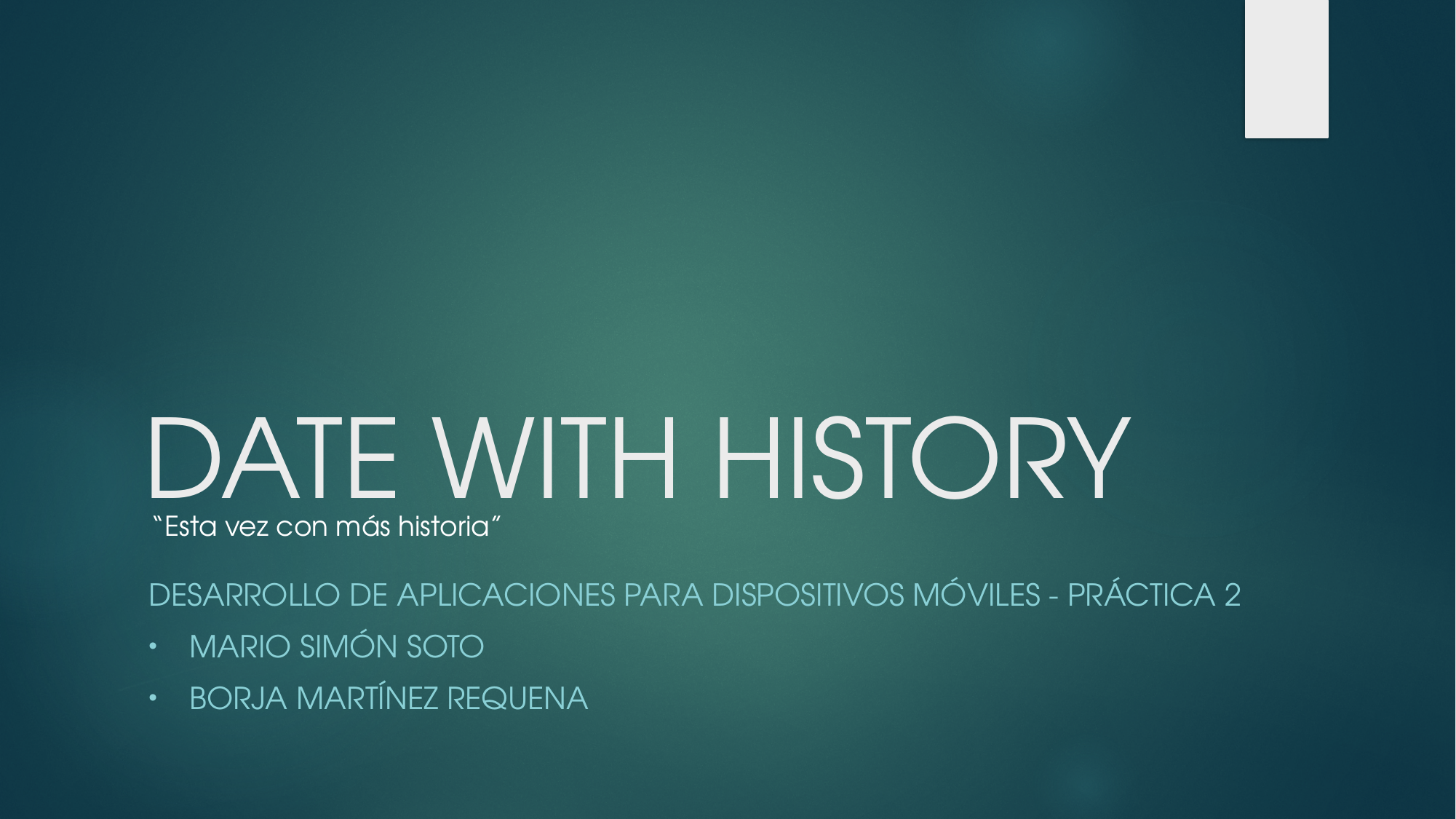

# DATE WITH HISTORY
“Esta vez con más historia”
Desarrollo de aplicaciones para dispositivos móviles - Práctica 2
Mario Simón Soto
Borja Martínez Requena